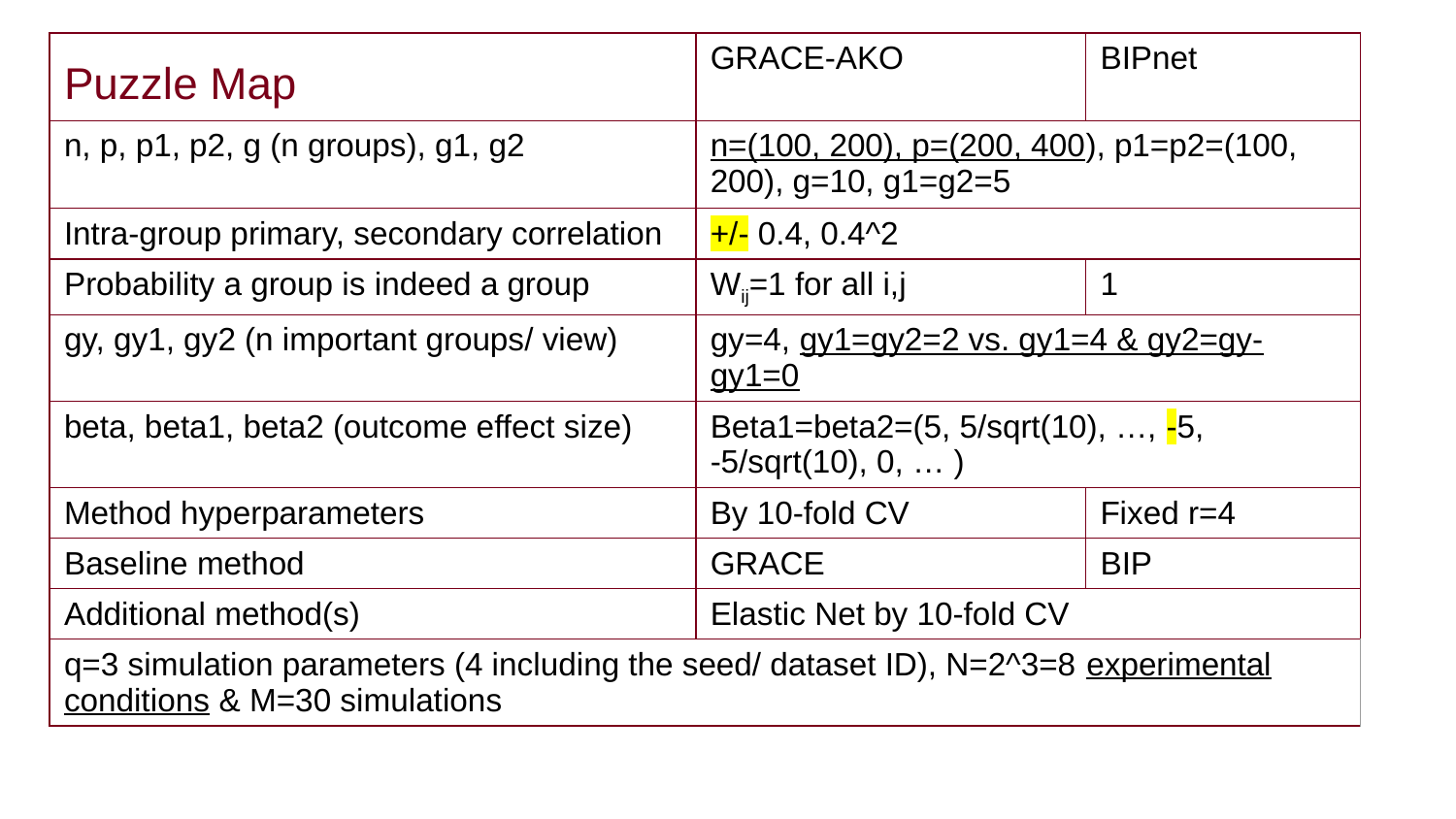

|  | GRACE-AKO | BIPnet |
| --- | --- | --- |
| n, p, p1, p2, g (n groups), g1, g2 | n=(100, 200), p=(200, 400), p1=p2=(100, 200), g=10, g1=g2=5 |  |
| Intra-group primary, secondary correlation | +/- 0.4, 0.4^2 | +/- 0.4, 0.4^2 |
| Probability a group is indeed a group | Wij=1 for all i,j | 1 |
| gy, gy1, gy2 (n important groups/ view) | gy=4, gy1=gy2=2 vs. gy1=4 & gy2=gy-gy1=0 | 2 |
| beta, beta1, beta2 (outcome effect size) | Beta1=beta2=(5, 5/sqrt(10), …, -5, -5/sqrt(10), 0, … ) | Fixed with max=5, min=-5 |
| Method hyperparameters | By 10-fold CV | Fixed r=4 |
| Baseline method | GRACE | BIP |
| Additional method(s) | Elastic Net by 10-fold CV | ? |
| q=3 simulation parameters (4 including the seed/ dataset ID), N=2^3=8 experimental conditions & M=30 simulations |  |  |
# Puzzle Map